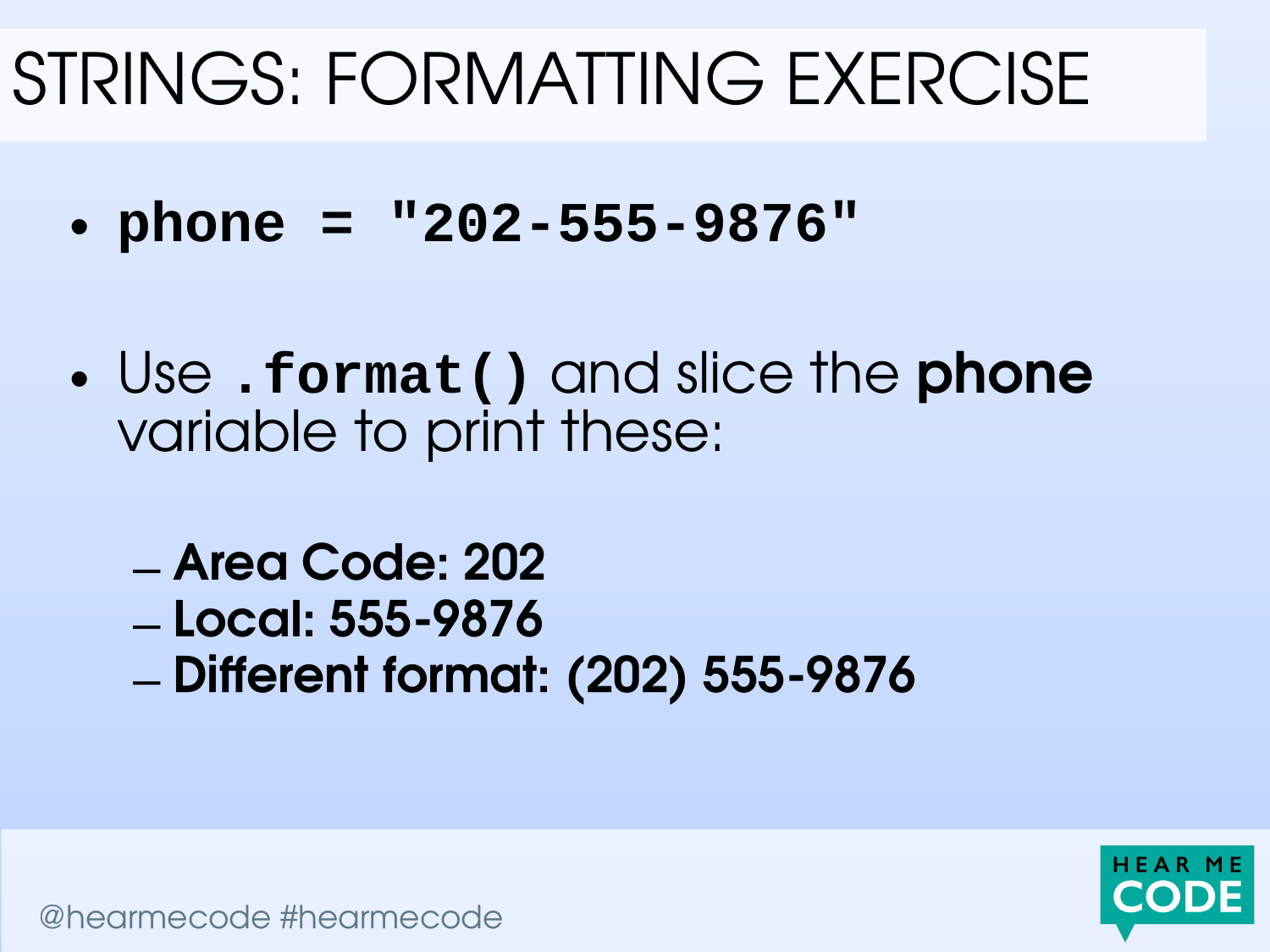

Strings: formatting Exercise
phone = "202-555-9876"

Use .format() and slice the phone variable to print these:

Area Code: 202
Local: 555-9876
Different format: (202) 555-9876
23